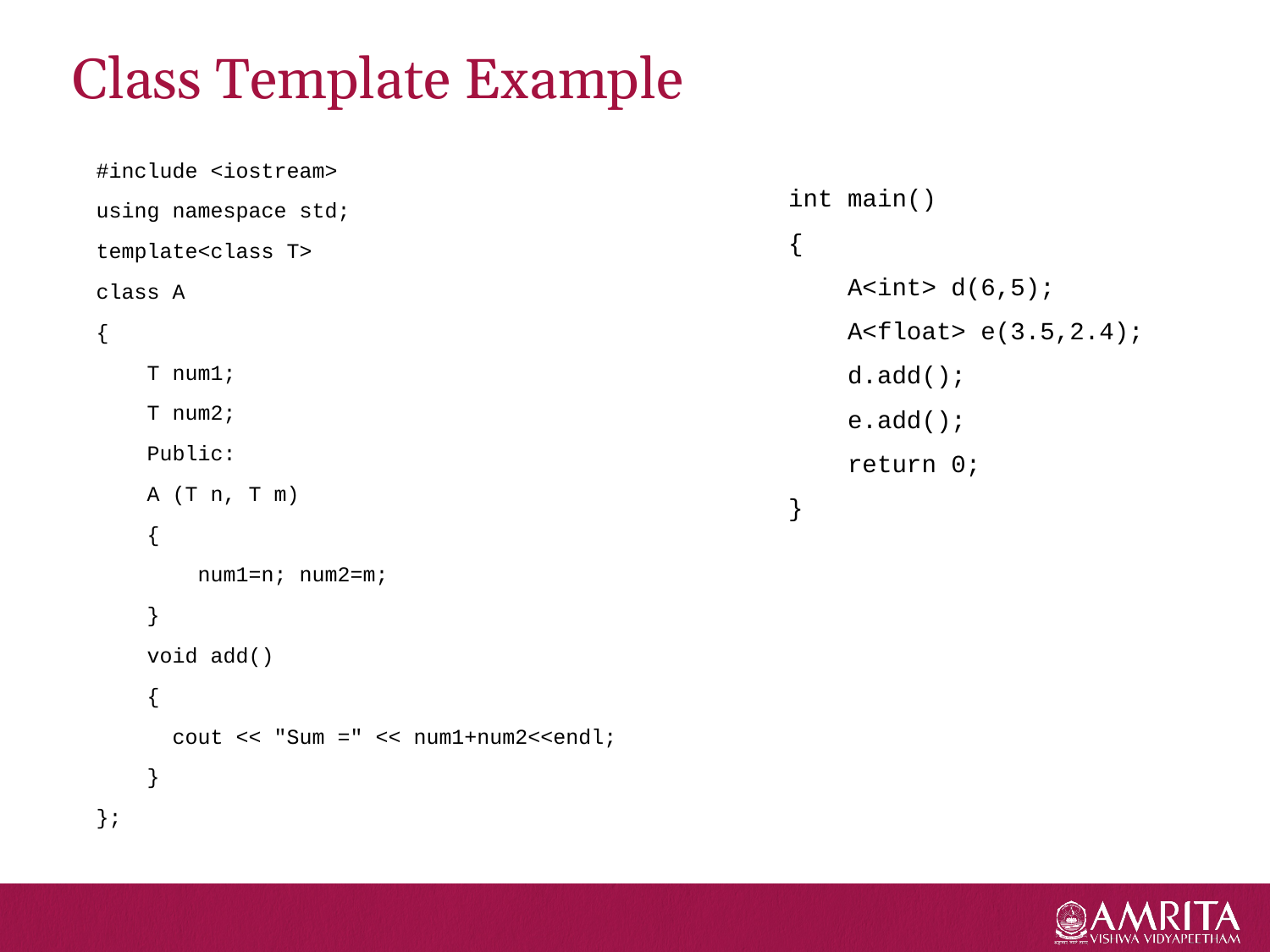

# Class Template Example
#include <iostream>
using namespace std;
template<class T>
class A
{
    T num1;
    T num2;
    Public:
    A (T n, T m)
    {
        num1=n; num2=m;
    }
    void add()
    {
      cout << "Sum =" << num1+num2<<endl;
    }
};
int main()
{
    A<int> d(6,5);
    A<float> e(3.5,2.4);
    d.add();
    e.add();
    return 0;
}